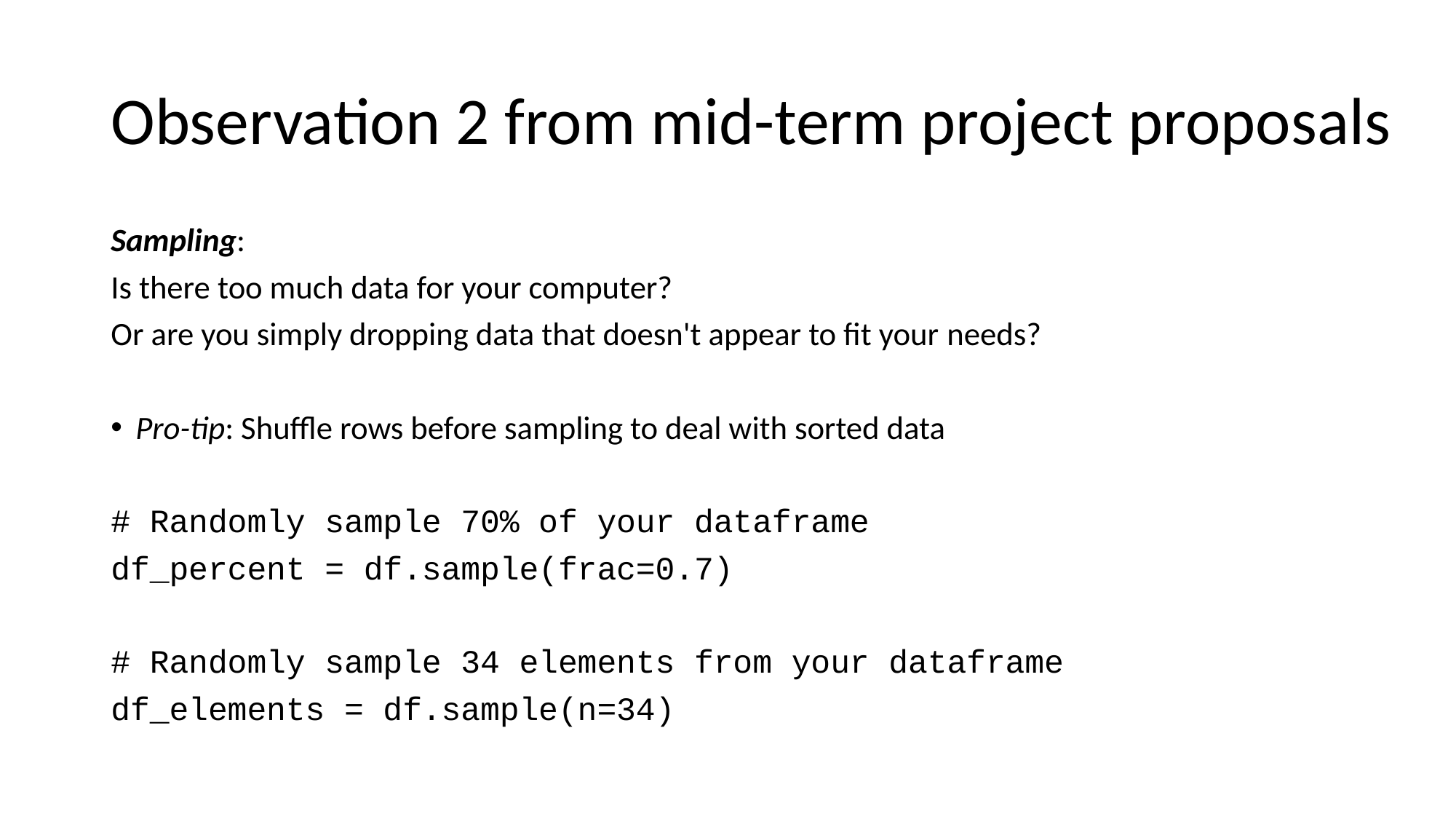

# Observation 2 from mid-term project proposals
Sampling:
Is there too much data for your computer?
Or are you simply dropping data that doesn't appear to fit your needs?

Pro-tip: Shuffle rows before sampling to deal with sorted data

# Randomly sample 70% of your dataframe
df_percent = df.sample(frac=0.7)

# Randomly sample 34 elements from your dataframe
df_elements = df.sample(n=34)